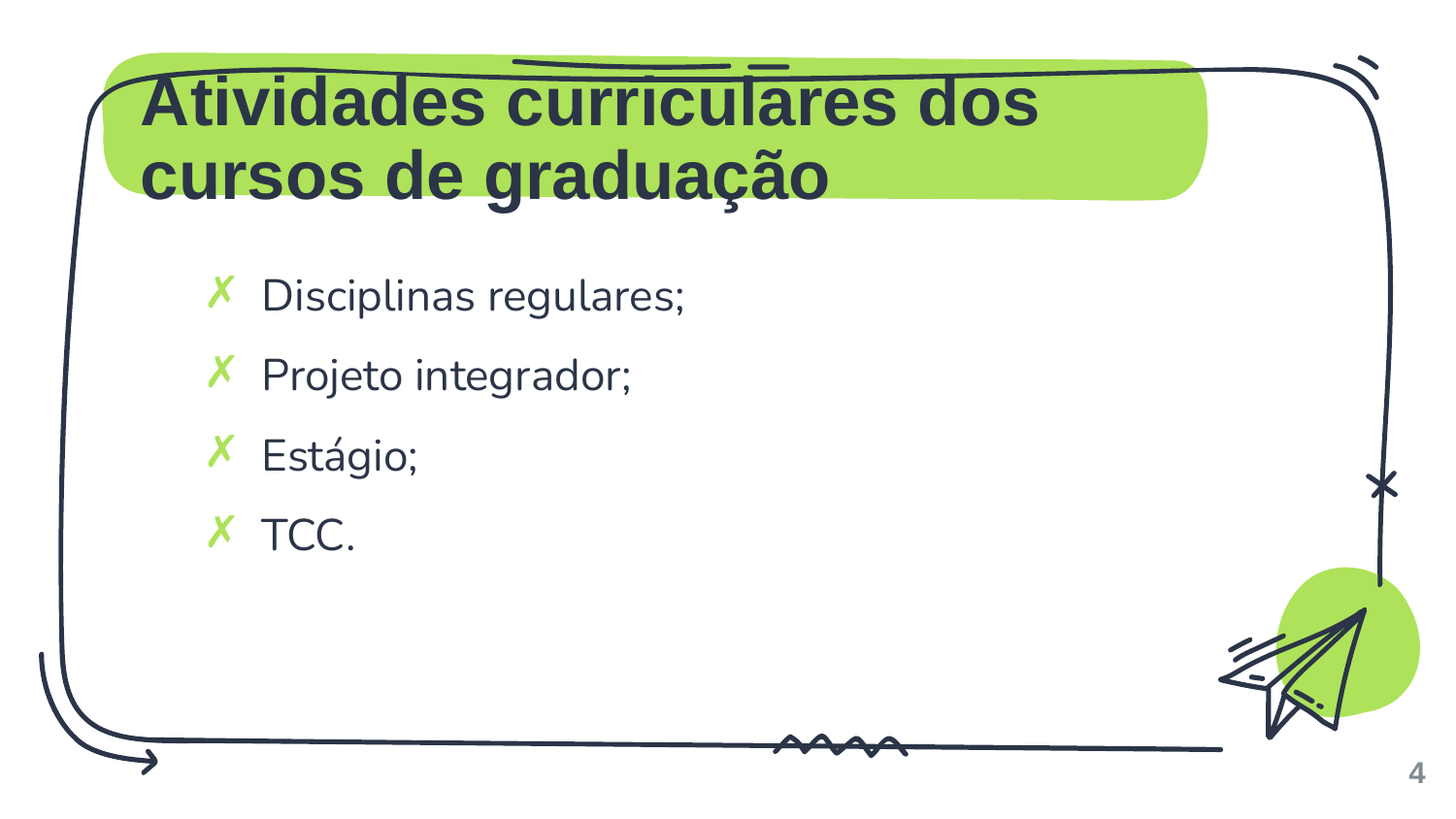

# Atividades curriculares dos cursos de graduação
Disciplinas regulares;
Projeto integrador;
Estágio;
TCC.

4